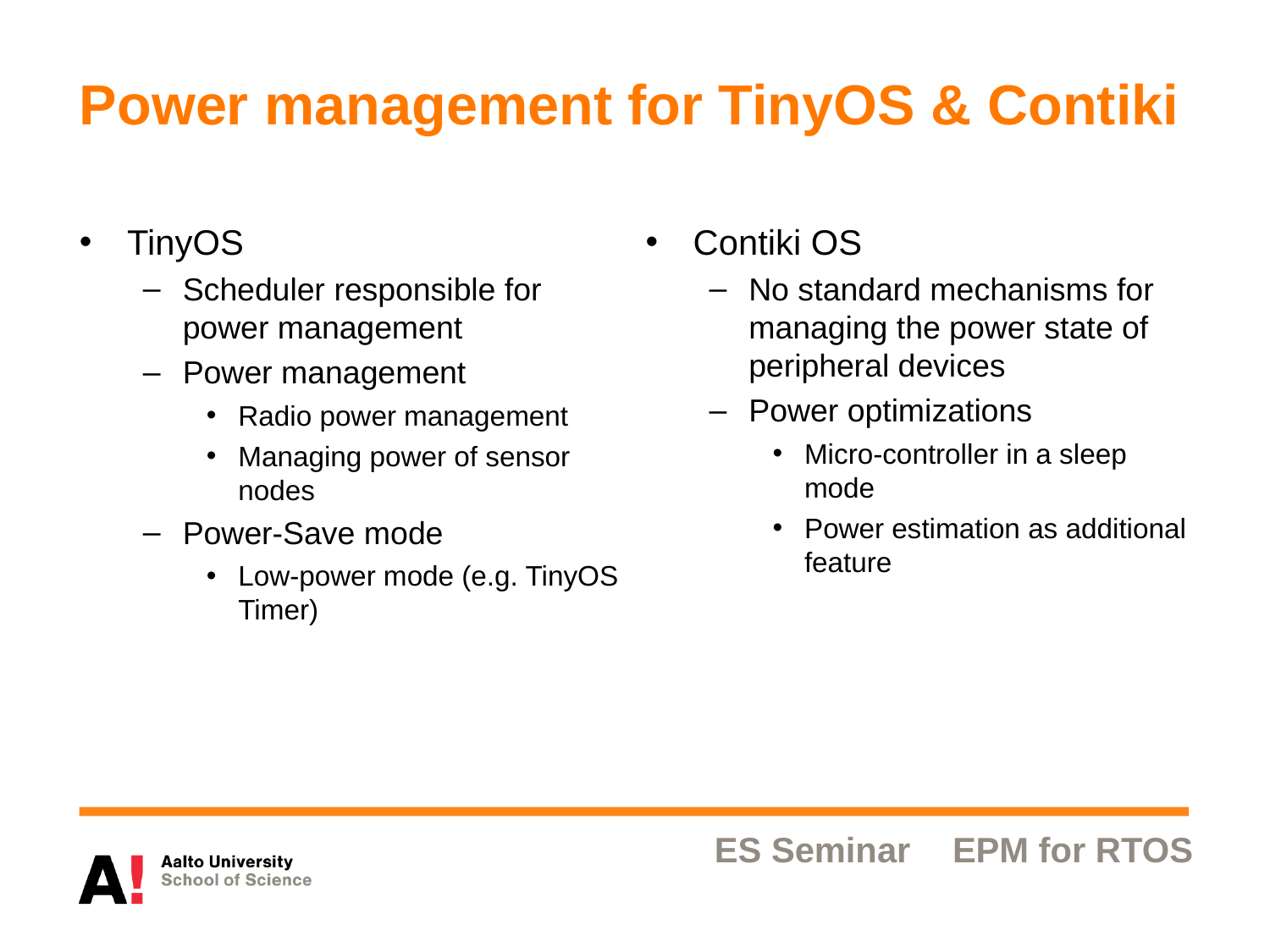

# Power management for TinyOS & Contiki
TinyOS
Scheduler responsible for power management
Power management
Radio power management
Managing power of sensor nodes
Power-Save mode
Low-power mode (e.g. TinyOS Timer)
Contiki OS
No standard mechanisms for managing the power state of peripheral devices
Power optimizations
Micro-controller in a sleep mode
Power estimation as additional feature
ES Seminar
EPM for RTOS